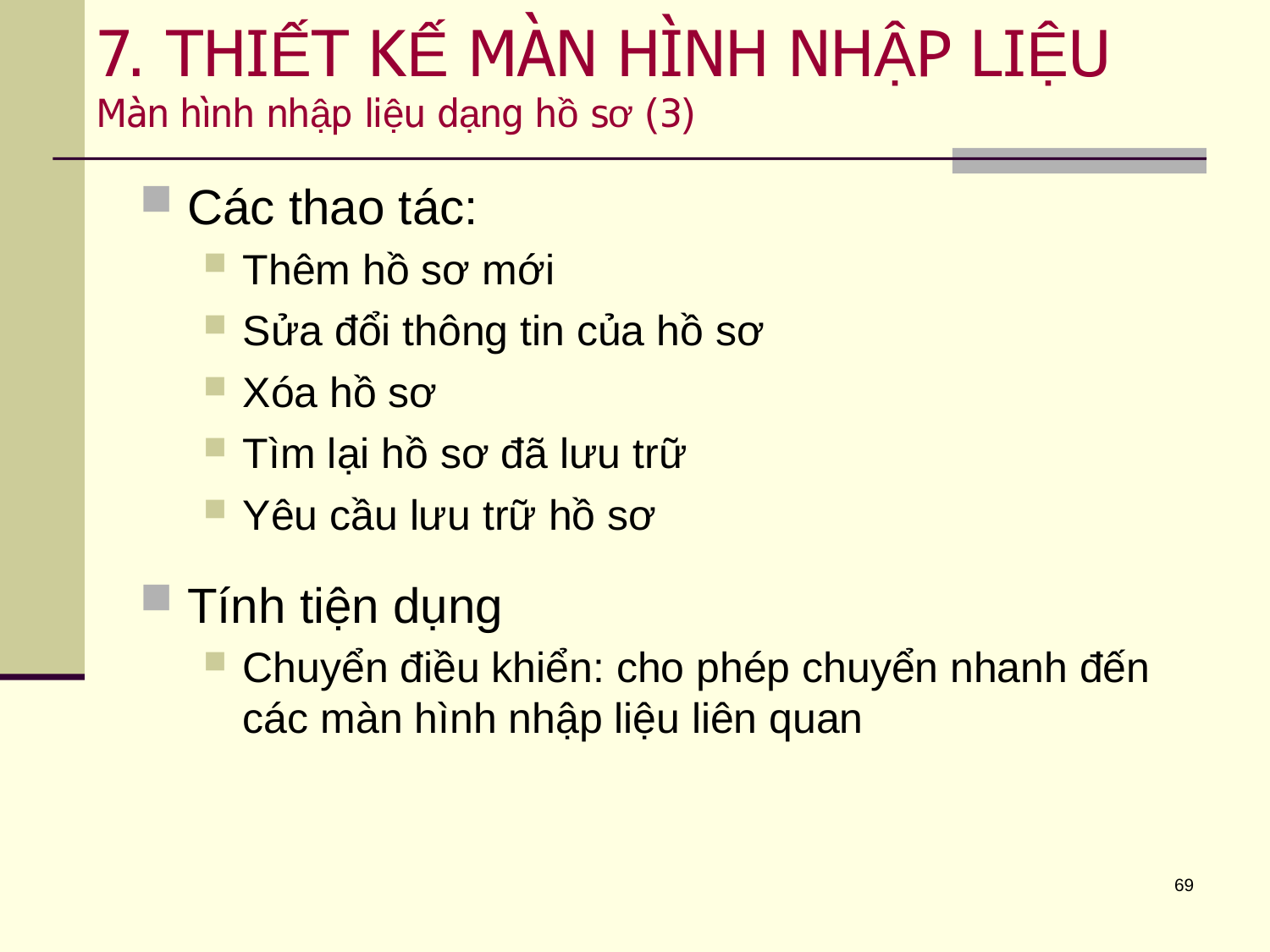

# 7. THIẾT KẾ MÀN HÌNH NHẬP LIỆU Màn hình nhập liệu dạng hồ sơ (3)
Các thao tác:
Thêm hồ sơ mới
Sửa đổi thông tin của hồ sơ
Xóa hồ sơ
Tìm lại hồ sơ đã lưu trữ
Yêu cầu lưu trữ hồ sơ
Tính tiện dụng
Chuyển điều khiển: cho phép chuyển nhanh đến các màn hình nhập liệu liên quan
69